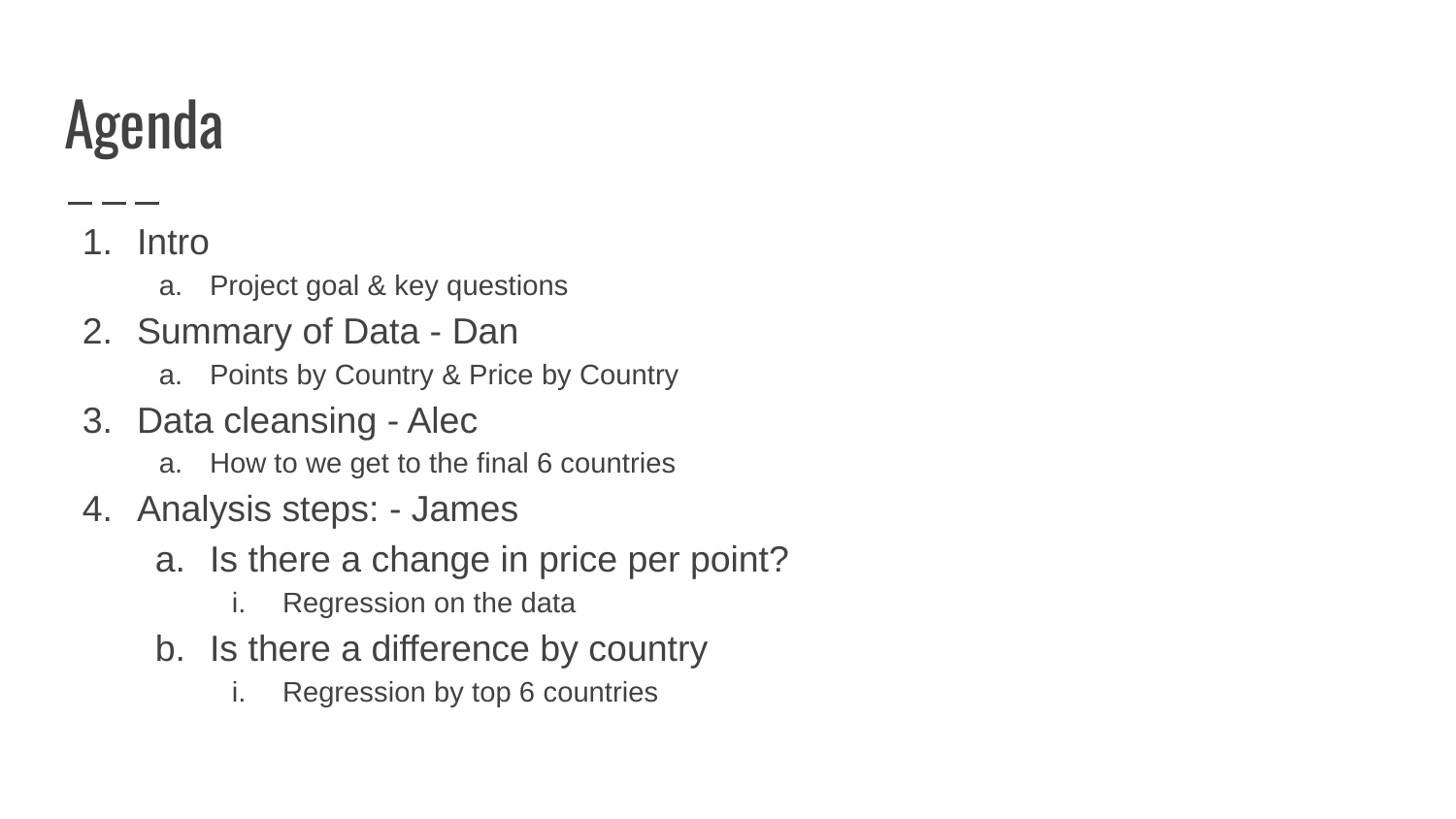

# Agenda
Intro
Project goal & key questions
Summary of Data - Dan
Points by Country & Price by Country
Data cleansing - Alec
How to we get to the final 6 countries
Analysis steps: - James
Is there a change in price per point?
Regression on the data
Is there a difference by country
Regression by top 6 countries